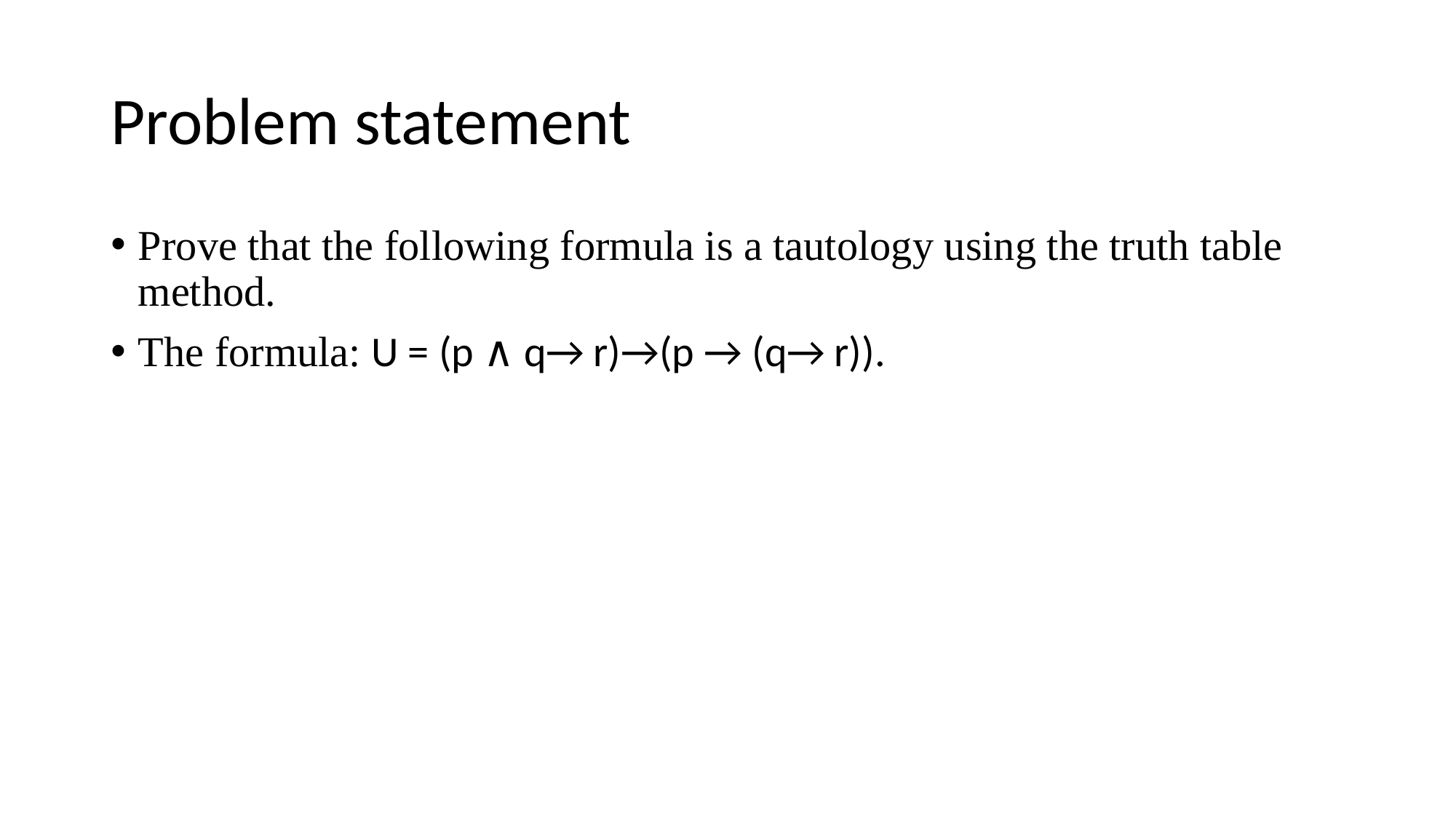

# Problem statement
Prove that the following formula is a tautology using the truth table method.
The formula: U = (p ∧ q→ r)→(p → (q→ r)).